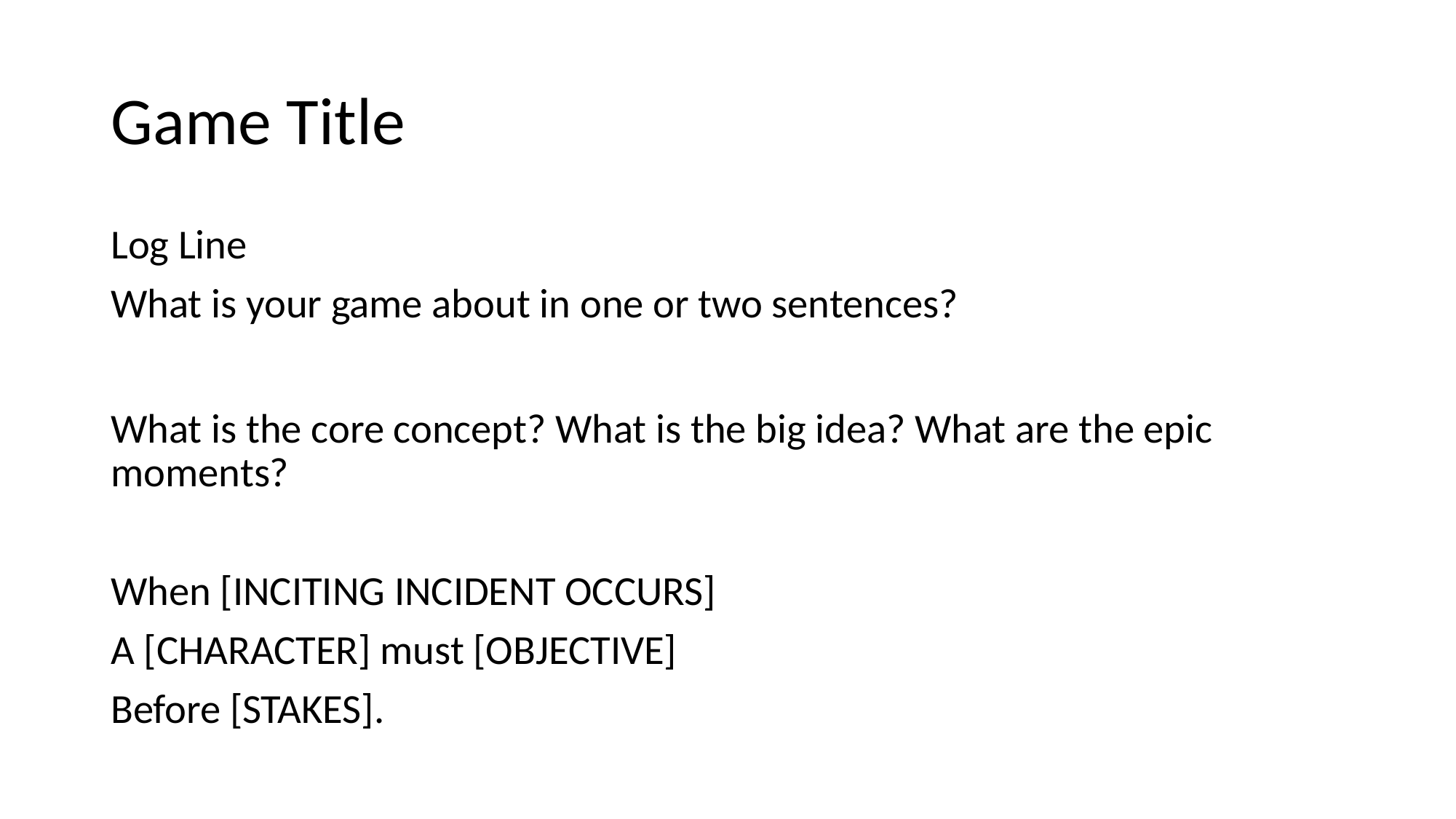

# Game Title
Log Line
What is your game about in one or two sentences?

What is the core concept? What is the big idea? What are the epic moments?

When [INCITING INCIDENT OCCURS]
A [CHARACTER] must [OBJECTIVE]
Before [STAKES].